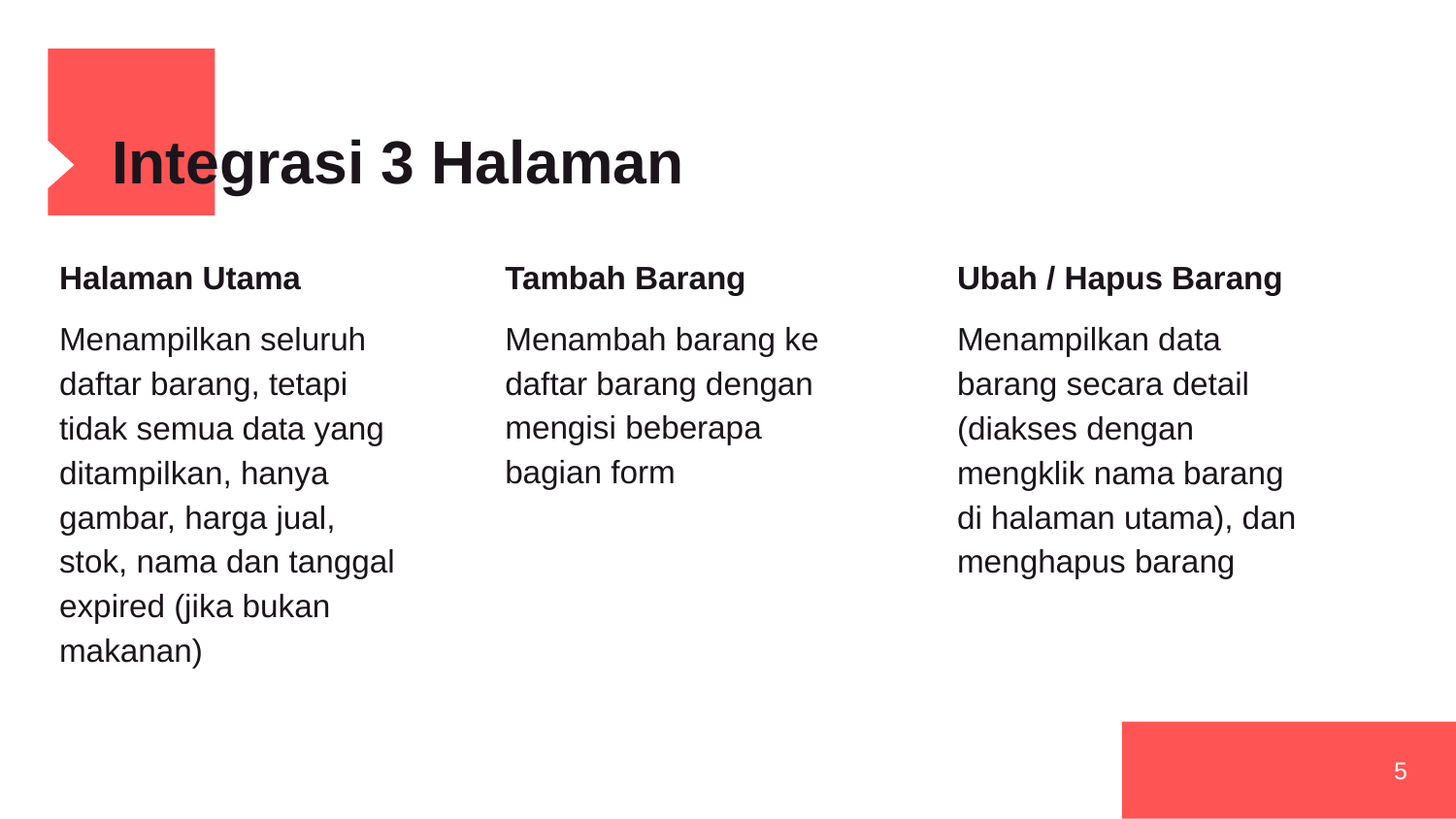

# Integrasi 3 Halaman
Tambah Barang
Menambah barang ke daftar barang dengan mengisi beberapa bagian form
Halaman Utama
Menampilkan seluruh daftar barang, tetapi tidak semua data yang ditampilkan, hanya gambar, harga jual, stok, nama dan tanggal expired (jika bukan makanan)
Ubah / Hapus Barang
Menampilkan data barang secara detail (diakses dengan mengklik nama barang di halaman utama), dan menghapus barang
5